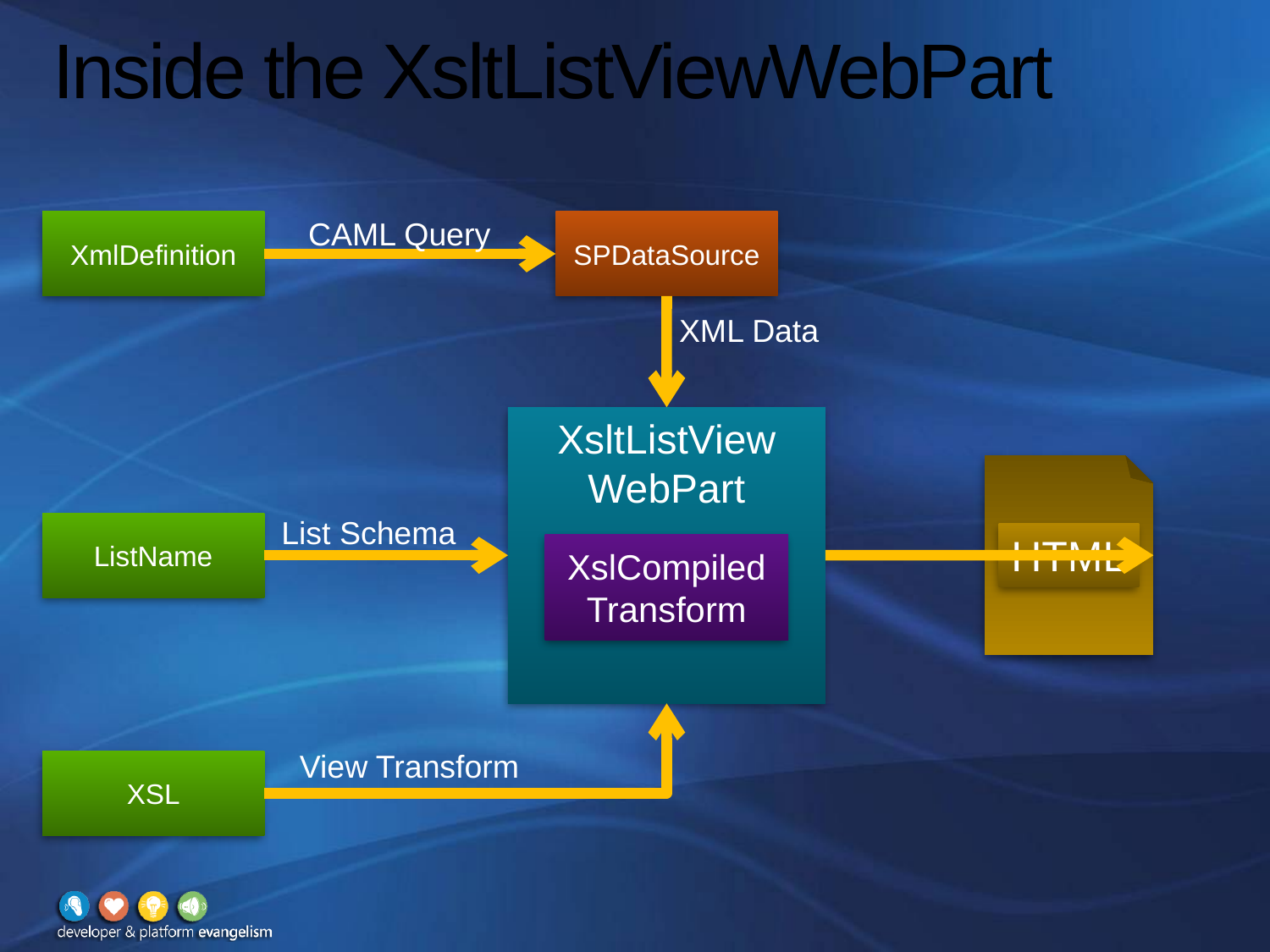

# Inside the XsltListViewWebPart
CAML Query
XmlDefinition
SPDataSource
XML Data
XsltListView
WebPart
XslCompiled
Transform

HTML
List Schema
ListName
View Transform
XSL